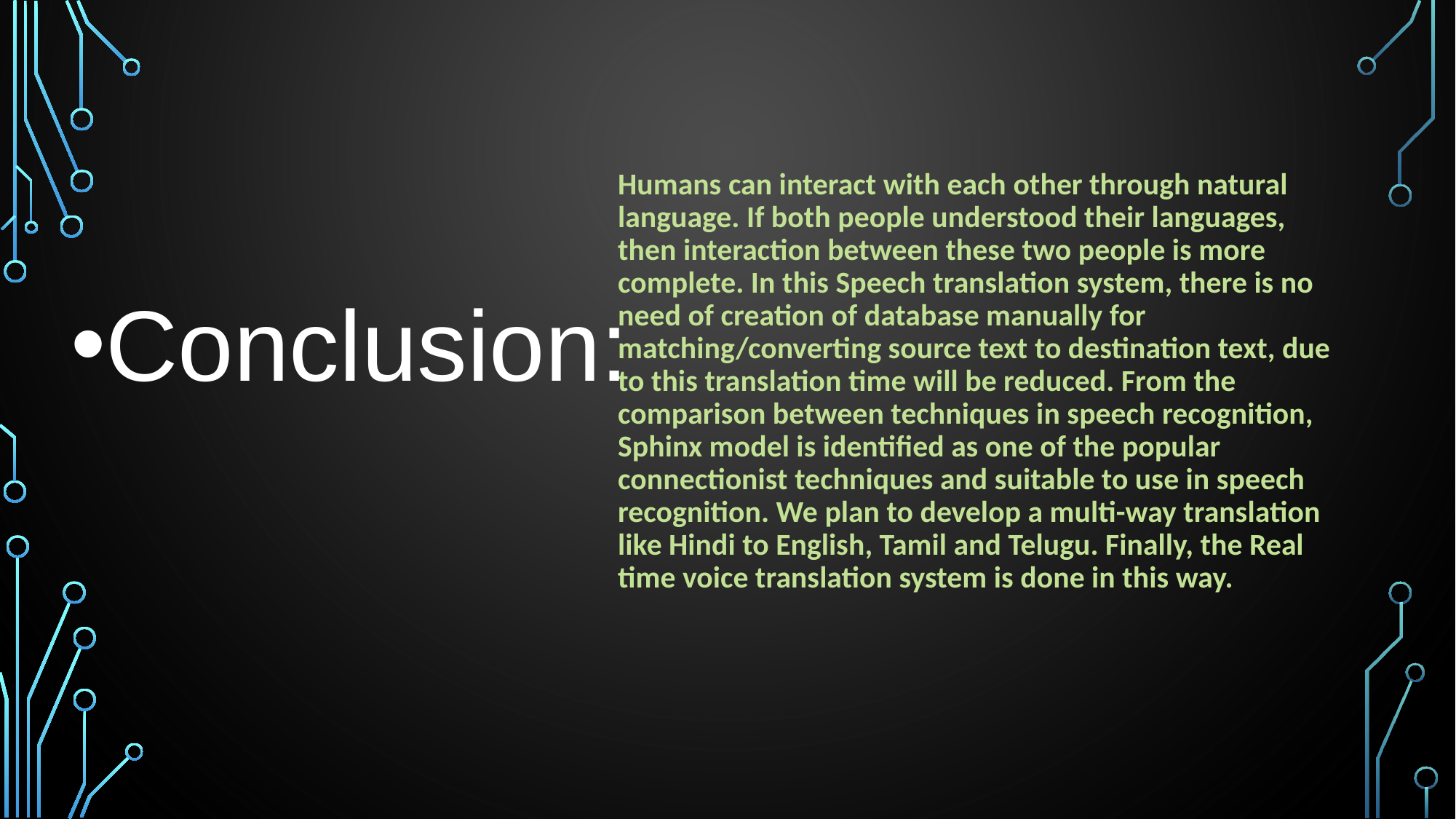

Humans can interact with each other through natural language. If both people understood their languages, then interaction between these two people is more complete. In this Speech translation system, there is no need of creation of database manually for matching/converting source text to destination text, due to this translation time will be reduced. From the comparison between techniques in speech recognition, Sphinx model is identified as one of the popular connectionist techniques and suitable to use in speech recognition. We plan to develop a multi-way translation like Hindi to English, Tamil and Telugu. Finally, the Real time voice translation system is done in this way.
Conclusion: